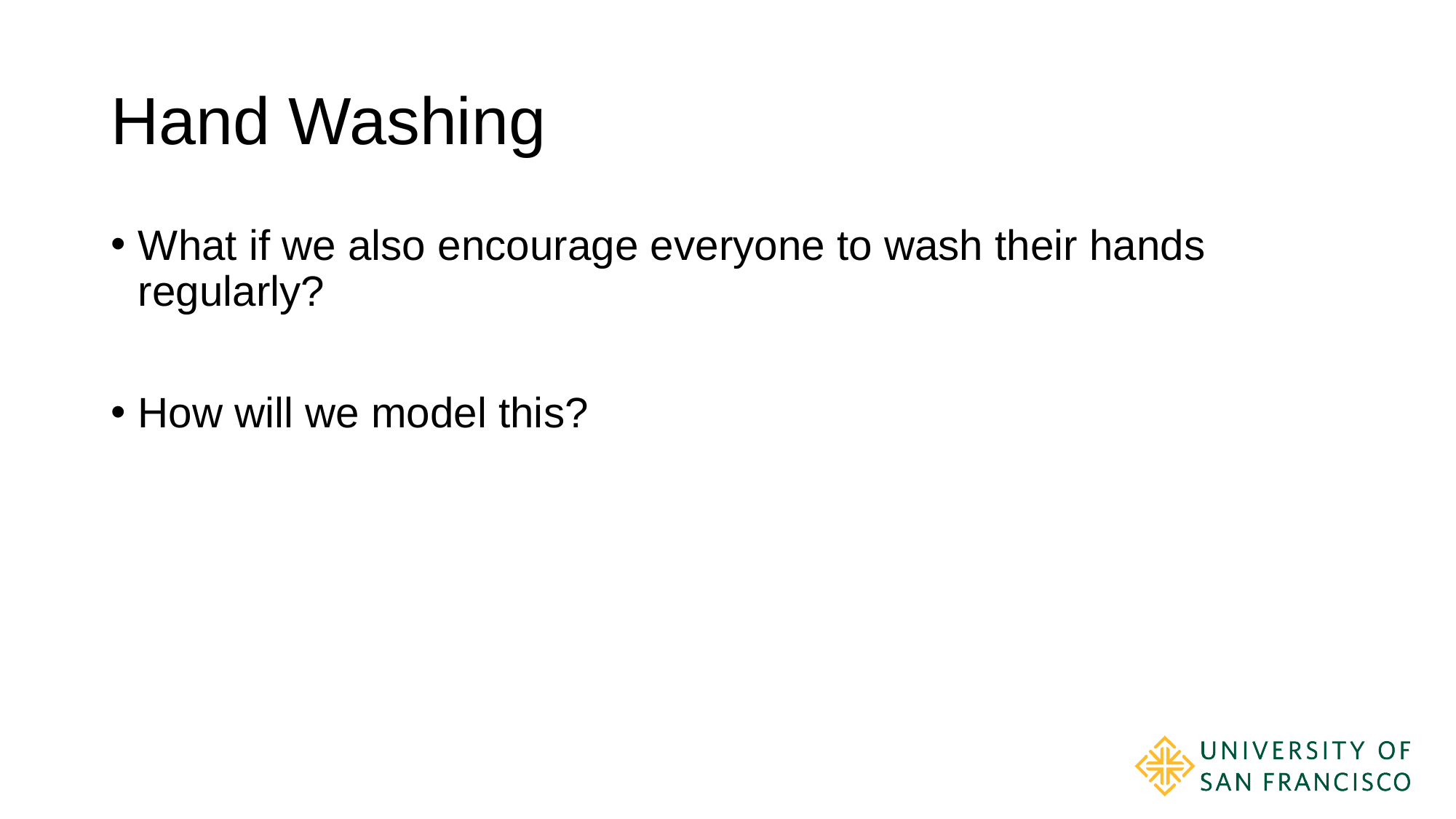

# Hand Washing
What if we also encourage everyone to wash their hands regularly?

How will we model this?